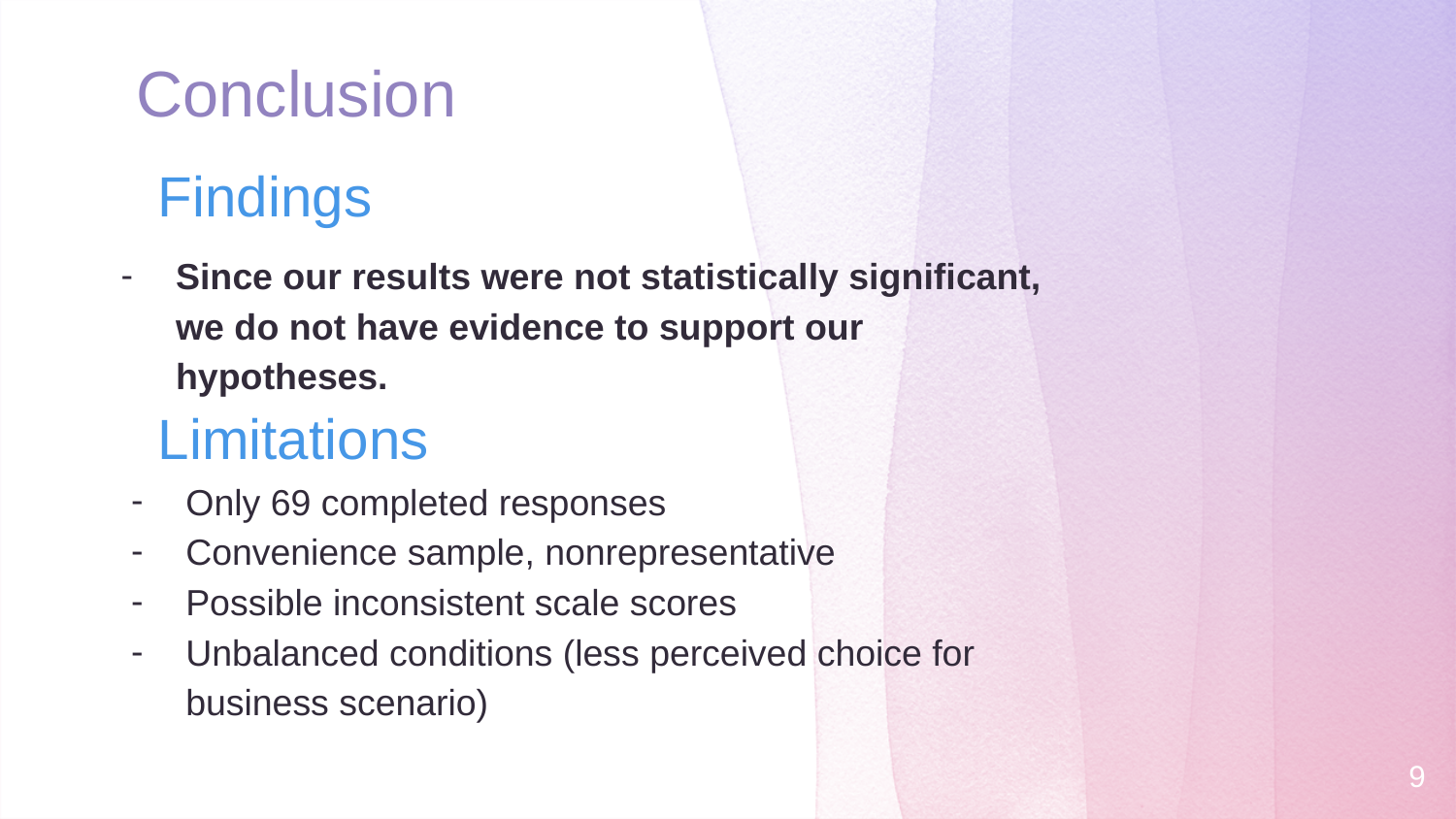

# Conclusion
Findings

Since our results were not statistically significant, we do not have evidence to support our hypotheses.

Limitations
Only 69 completed responses
Convenience sample, nonrepresentative
Possible inconsistent scale scores
Unbalanced conditions (less perceived choice for business scenario)
9